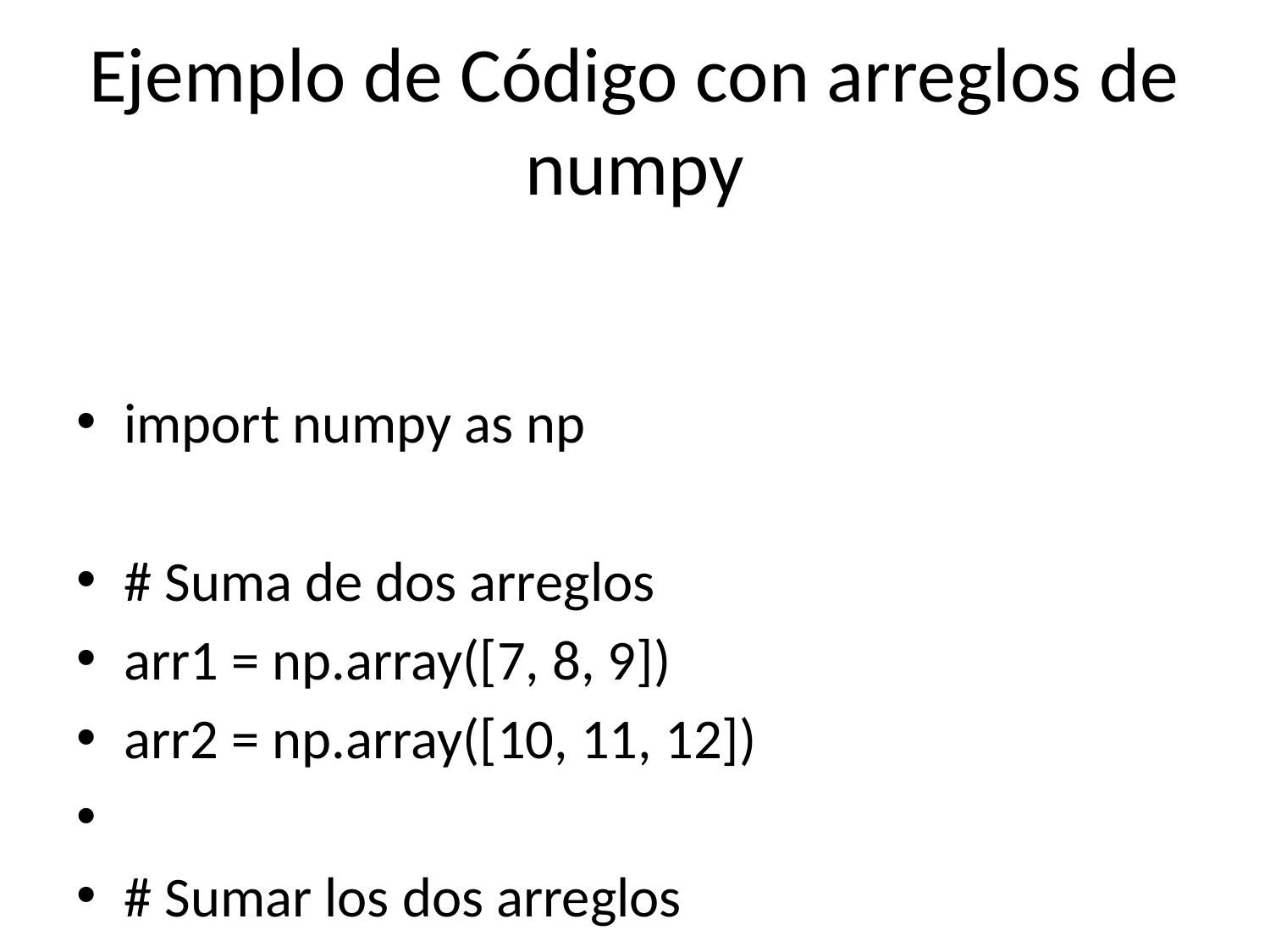

# Ejemplo de Código con arreglos de numpy

import numpy as np

# Suma de dos arreglos
arr1 = np.array([7, 8, 9])
arr2 = np.array([10, 11, 12])

# Sumar los dos arreglos
suma_arr = arr1 + arr2

# Mostrar el resultado
print(suma_arr)